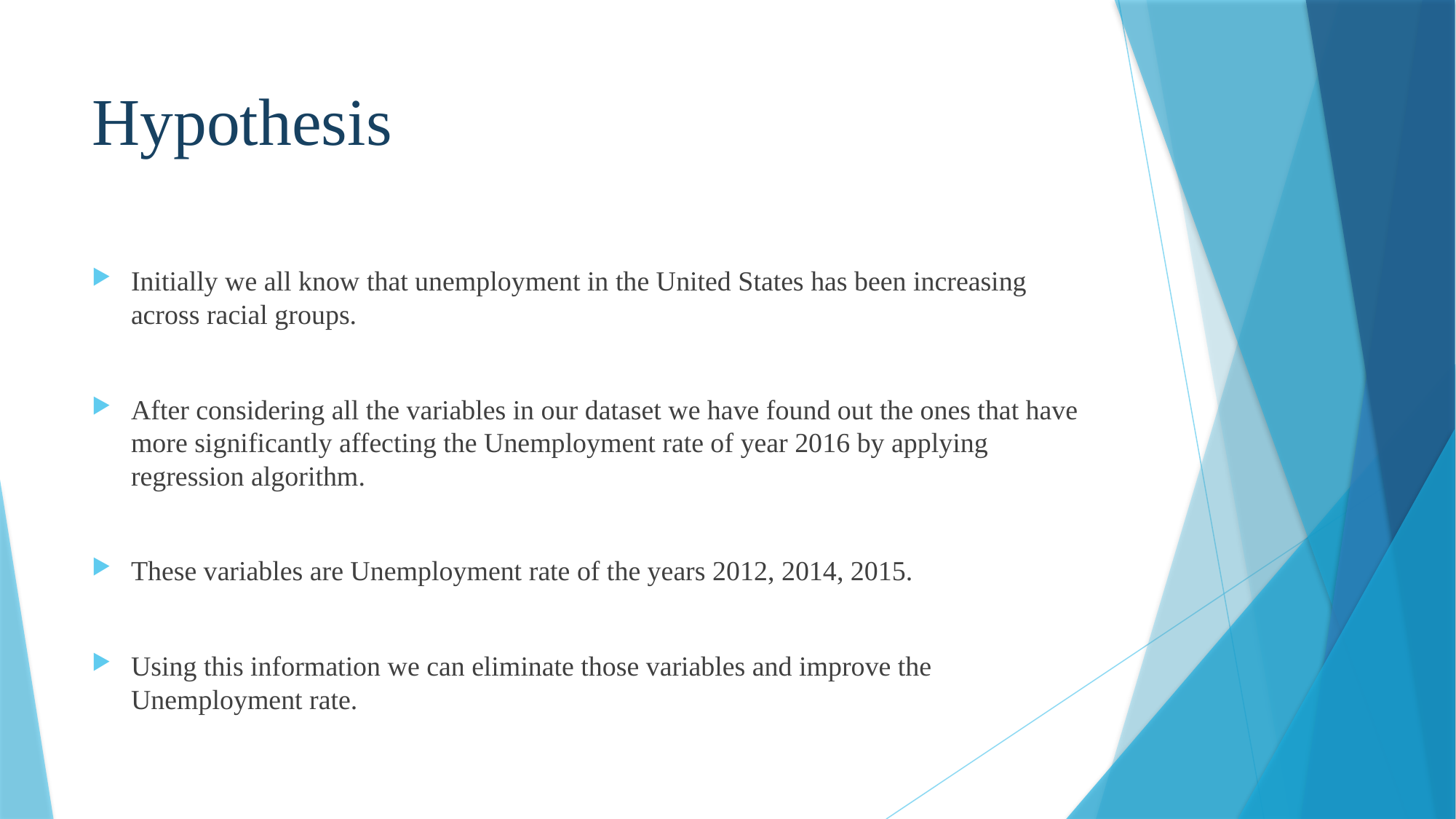

# Hypothesis
Initially we all know that unemployment in the United States has been increasing across racial groups.

After considering all the variables in our dataset we have found out the ones that have more significantly affecting the Unemployment rate of year 2016 by applying regression algorithm.

These variables are Unemployment rate of the years 2012, 2014, 2015.

Using this information we can eliminate those variables and improve the Unemployment rate.